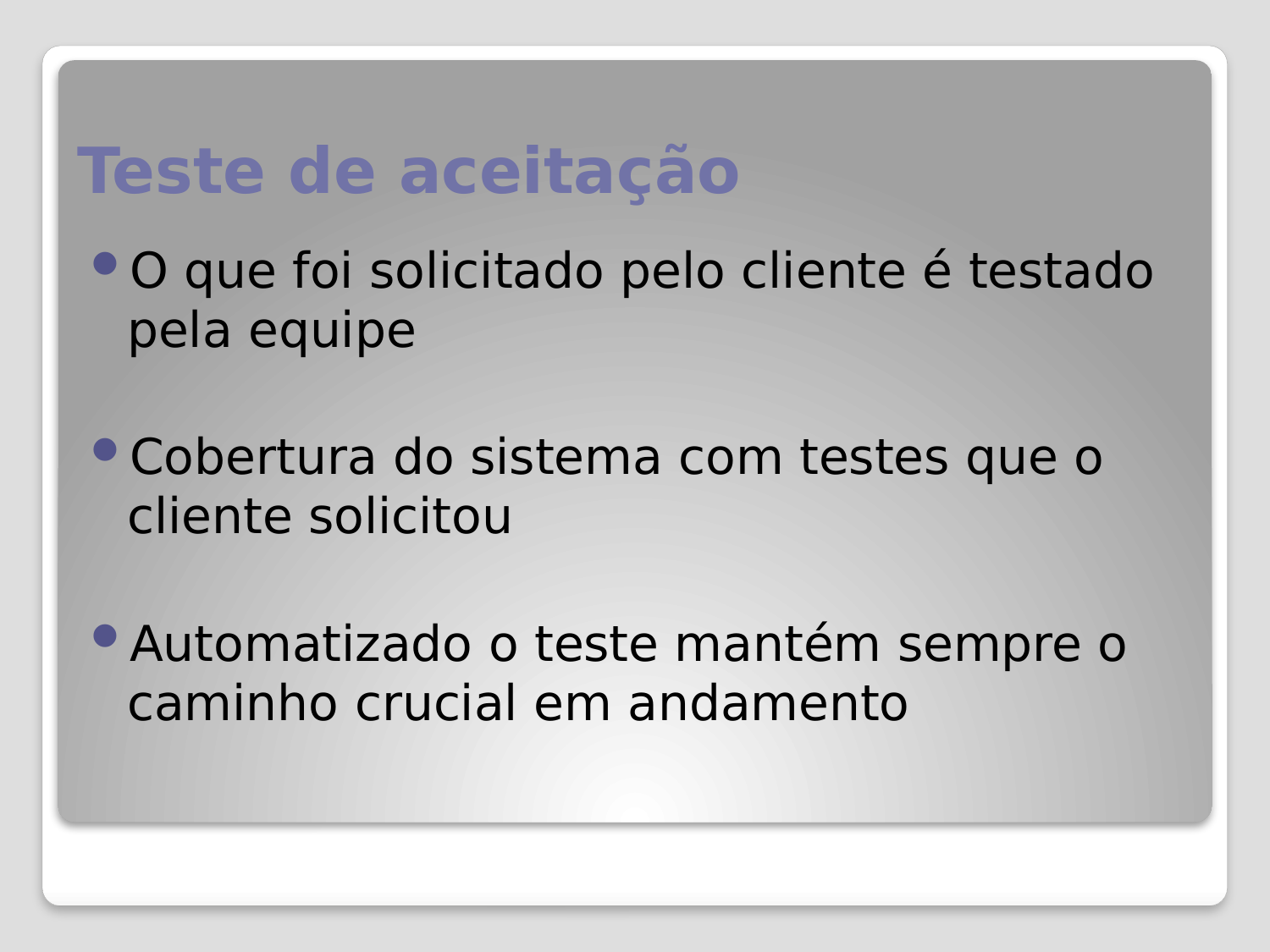

# Teste de aceitação
O que foi solicitado pelo cliente é testado pela equipe

Cobertura do sistema com testes que o cliente solicitou

Automatizado o teste mantém sempre o caminho crucial em andamento